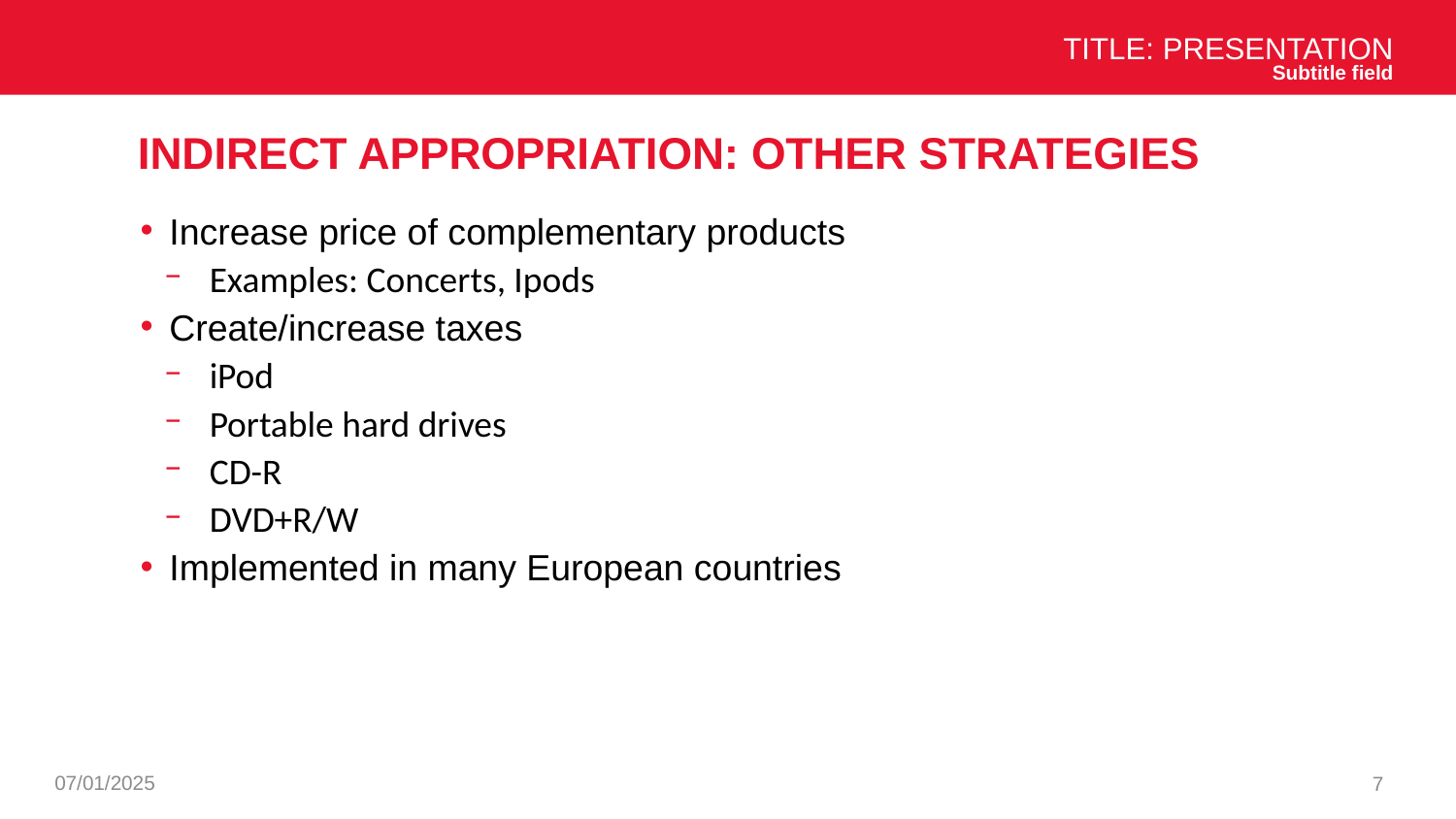

Title: Presentation
Subtitle field
# Indirect appropriation: Other strategies
Increase price of complementary products
Examples: Concerts, Ipods
Create/increase taxes
iPod
Portable hard drives
CD-R
DVD+R/W
Implemented in many European countries

07/01/2025
7